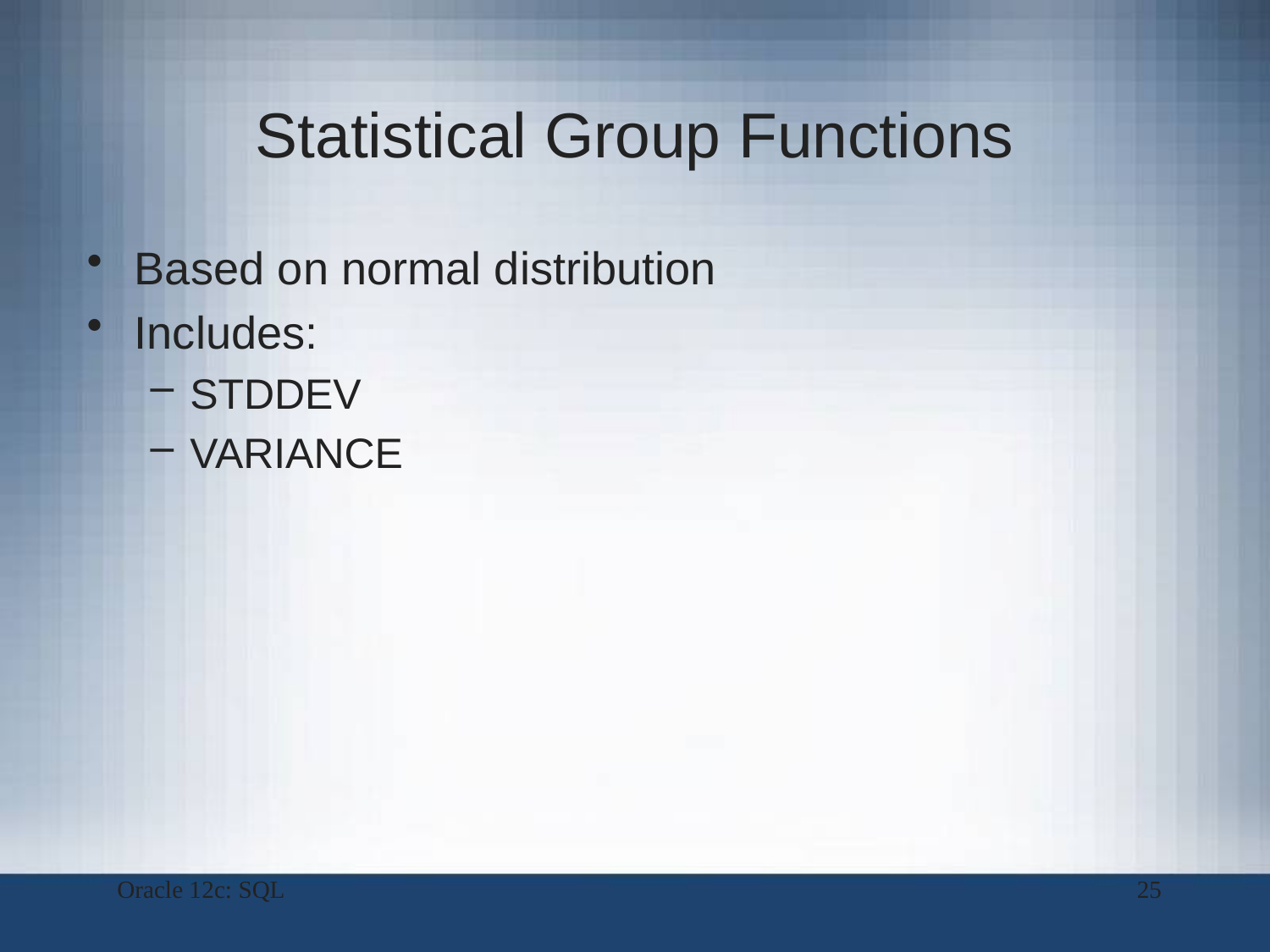

# Statistical Group Functions
Based on normal distribution
Includes:
STDDEV
VARIANCE
Oracle 12c: SQL
25